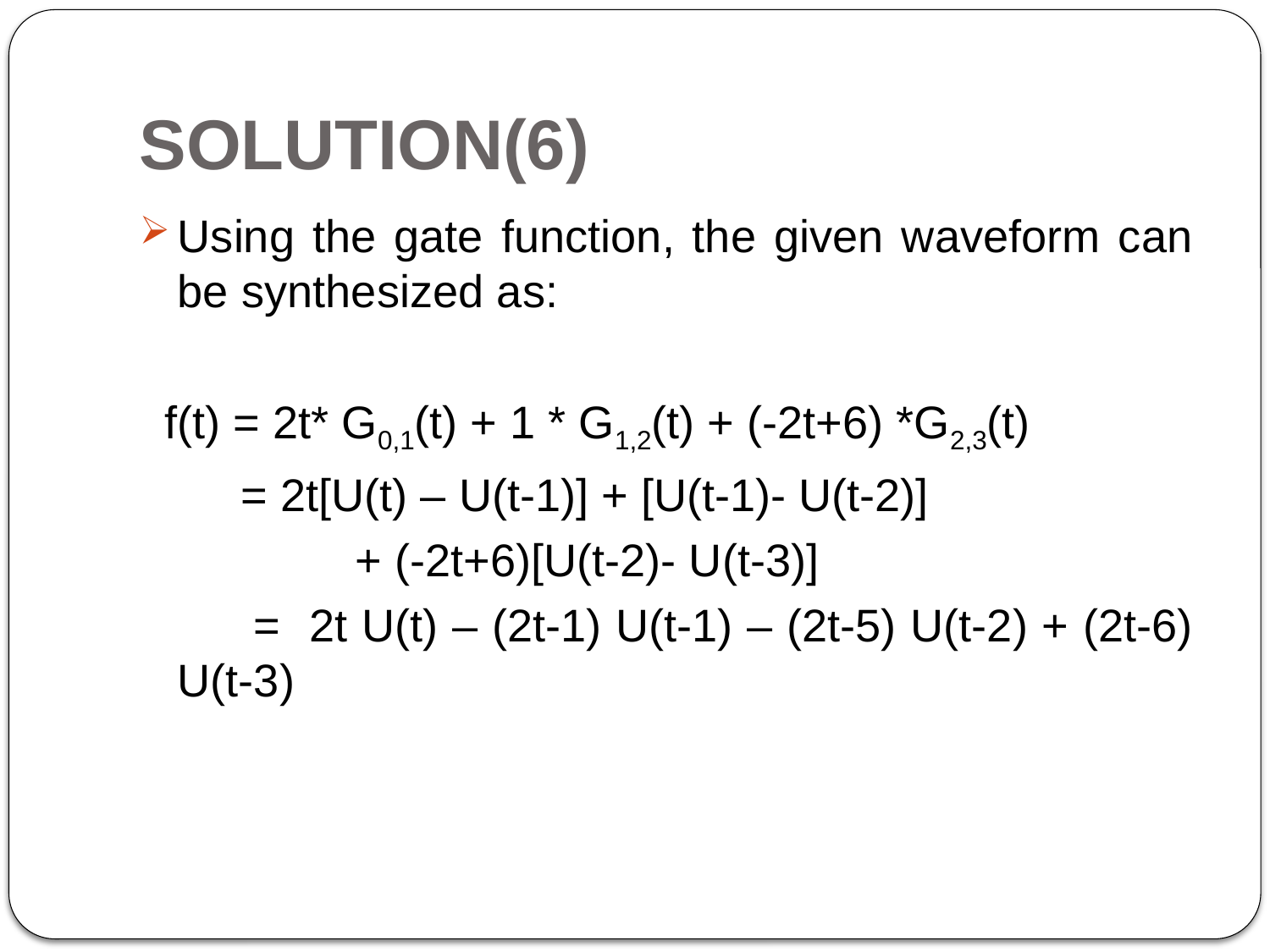

# SOLUTION(6)
Using the gate function, the given waveform can be synthesized as:

  f(t) = 2t* G0,1(t) + 1 * G1,2(t) + (-2t+6) *G2,3(t)
        = 2t[U(t) – U(t-1)] + [U(t-1)- U(t-2)]
                 + (-2t+6)[U(t-2)- U(t-3)]
        =  2t U(t) – (2t-1) U(t-1) – (2t-5) U(t-2) + (2t-6) U(t-3)